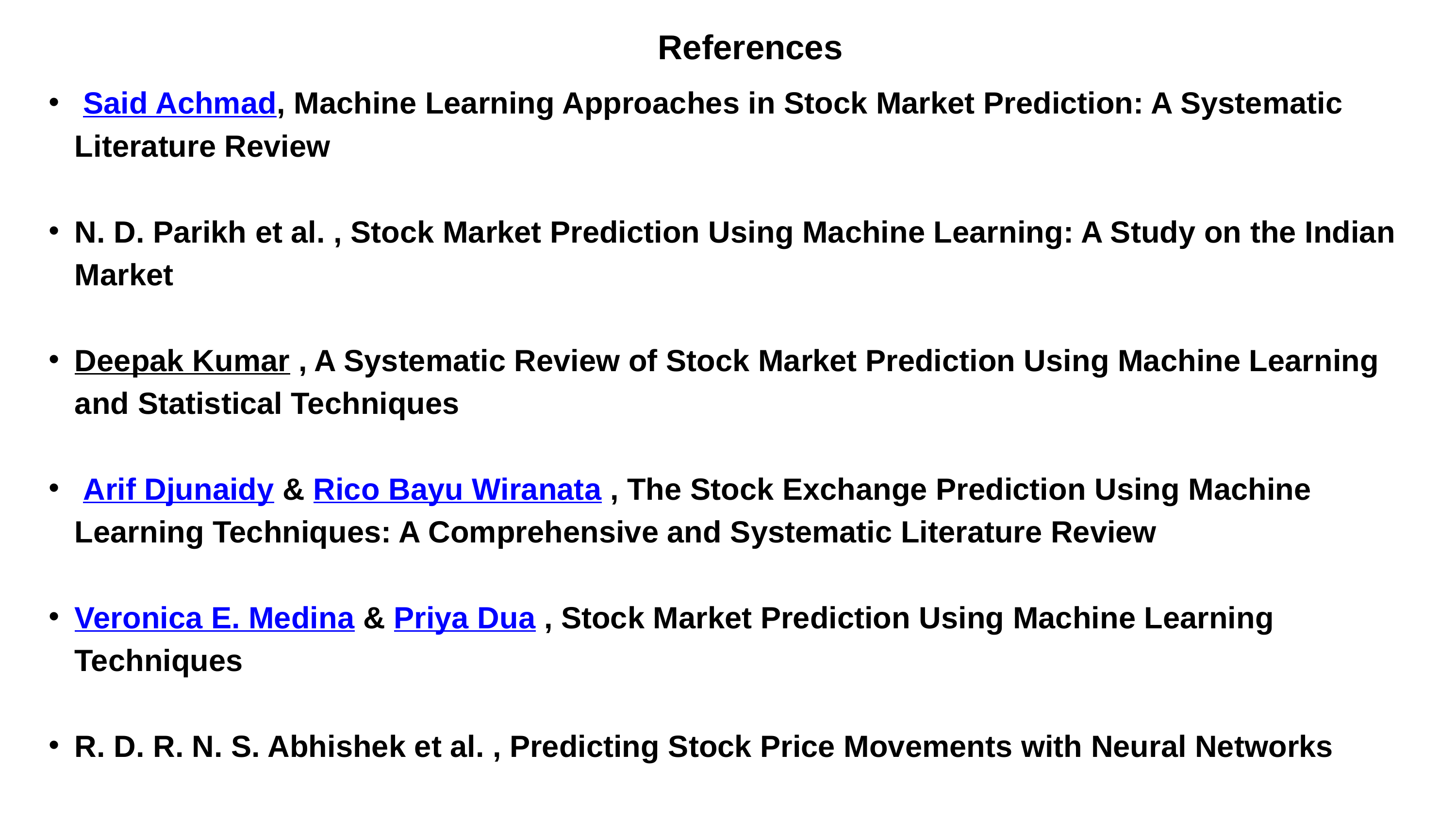

References
 Said Achmad, Machine Learning Approaches in Stock Market Prediction: A Systematic     Literature Review

N. D. Parikh et al. , Stock Market Prediction Using Machine Learning: A Study on the Indian Market

Deepak Kumar , A Systematic Review of Stock Market Prediction Using Machine Learning and Statistical Techniques

 Arif Djunaidy & Rico Bayu Wiranata , The Stock Exchange Prediction Using Machine Learning Techniques: A Comprehensive and Systematic Literature Review

Veronica E. Medina & Priya Dua , Stock Market Prediction Using Machine Learning Techniques

R. D. R. N. S. Abhishek et al. , Predicting Stock Price Movements with Neural Networks